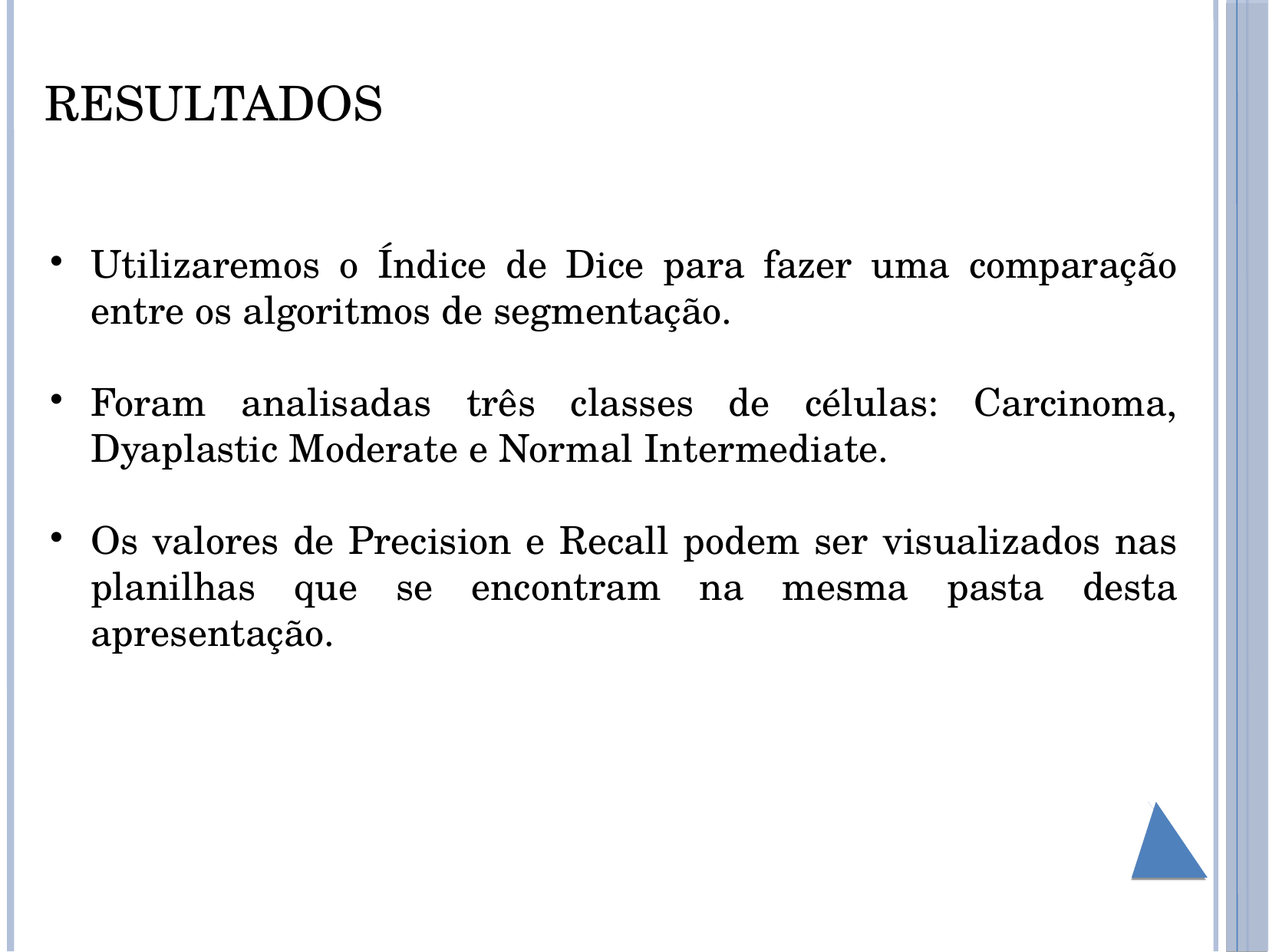

RESULTADOS
# Utilizaremos o Índice de Dice para fazer uma comparação entre os algoritmos de segmentação.

Foram analisadas três classes de células: Carcinoma, Dyaplastic Moderate e Normal Intermediate.

Os valores de Precision e Recall podem ser visualizados nas planilhas que se encontram na mesma pasta desta apresentação.